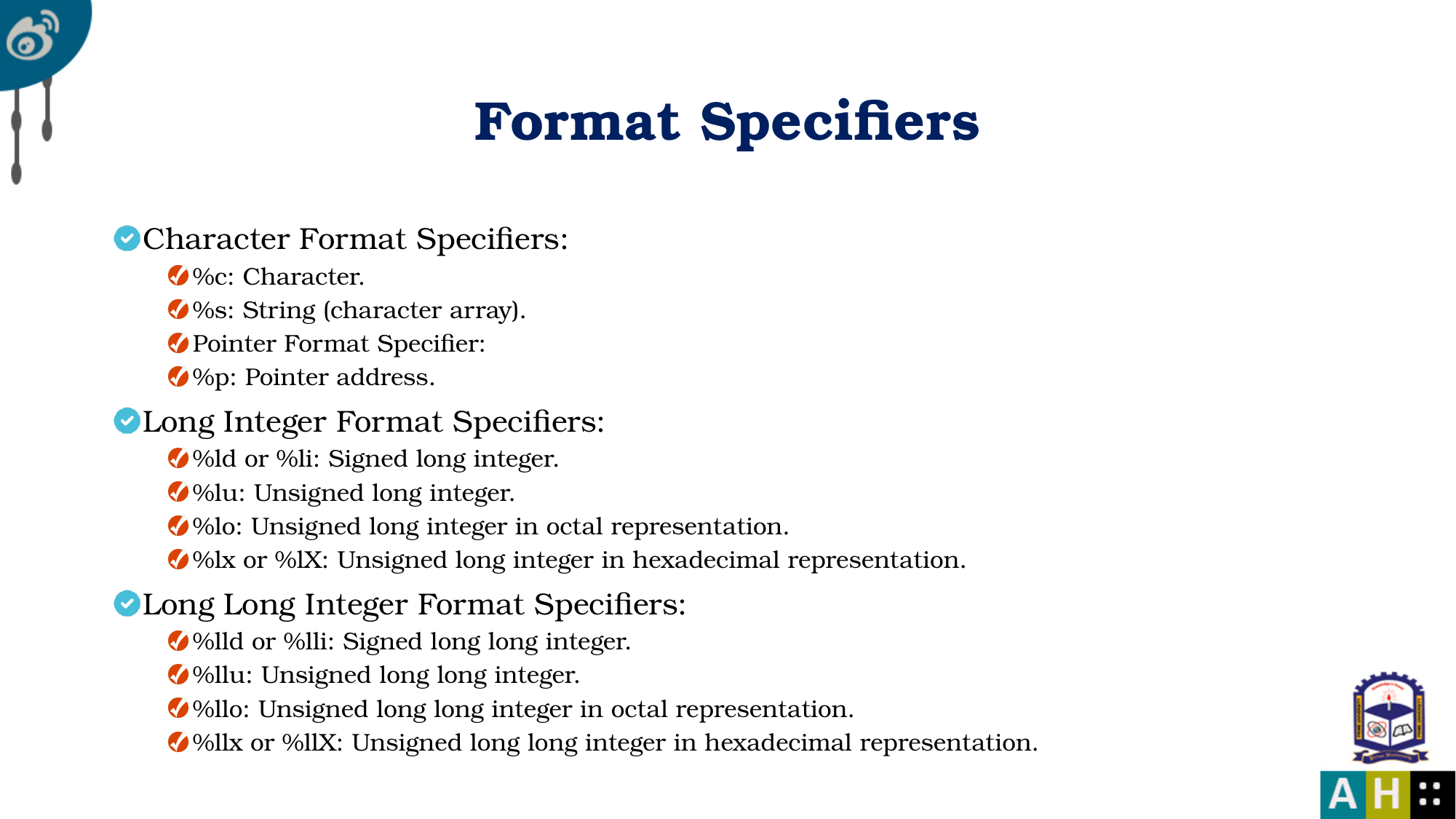

# Format Specifiers
Character Format Specifiers:
%c: Character.
%s: String (character array).
Pointer Format Specifier:
%p: Pointer address.
Long Integer Format Specifiers:
%ld or %li: Signed long integer.
%lu: Unsigned long integer.
%lo: Unsigned long integer in octal representation.
%lx or %lX: Unsigned long integer in hexadecimal representation.
Long Long Integer Format Specifiers:
%lld or %lli: Signed long long integer.
%llu: Unsigned long long integer.
%llo: Unsigned long long integer in octal representation.
%llx or %llX: Unsigned long long integer in hexadecimal representation.